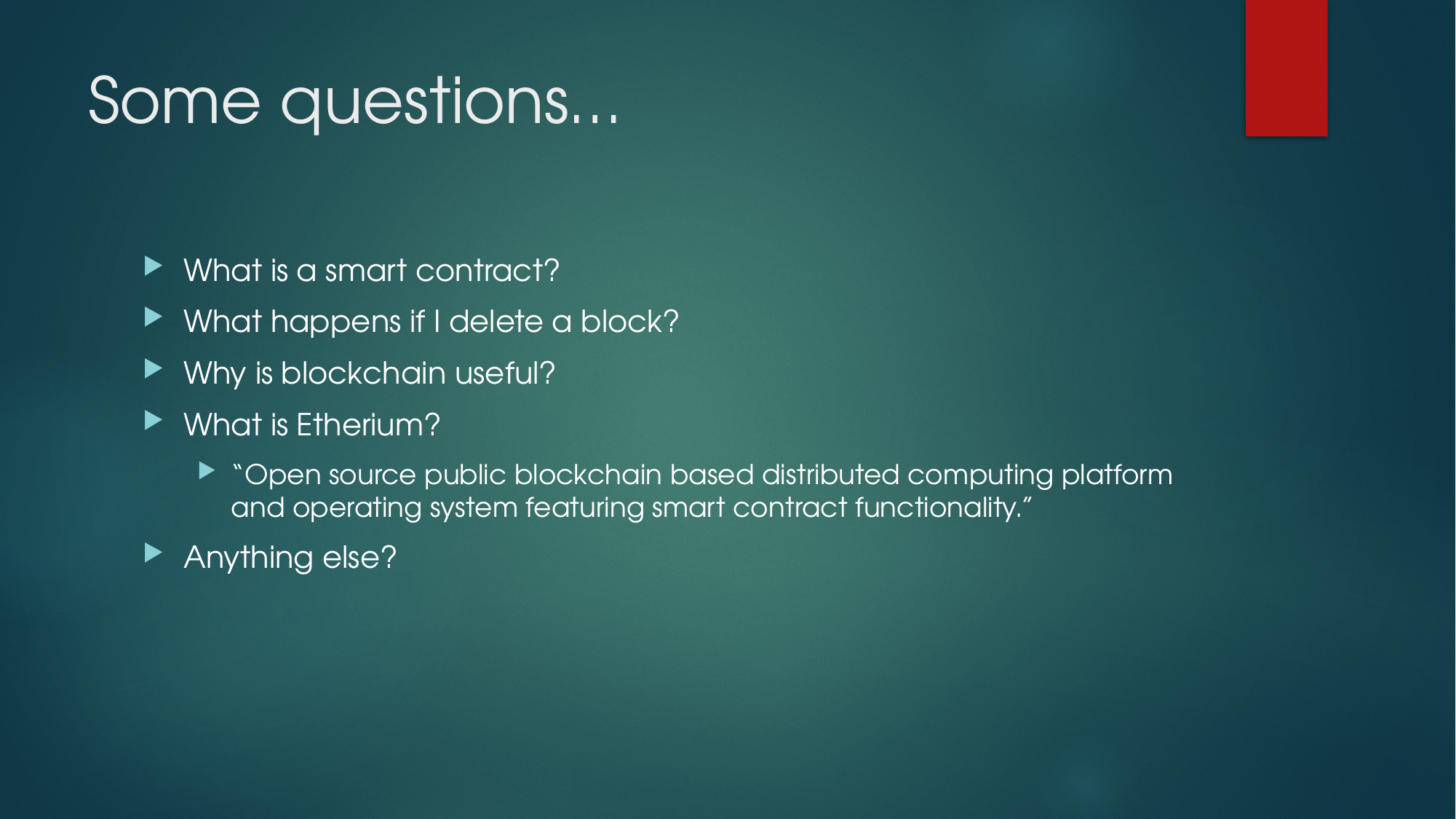

# Some questions…
What is a smart contract?
What happens if I delete a block?
Why is blockchain useful?
What is Etherium?
“Open source public blockchain based distributed computing platform and operating system featuring smart contract functionality.”
Anything else?